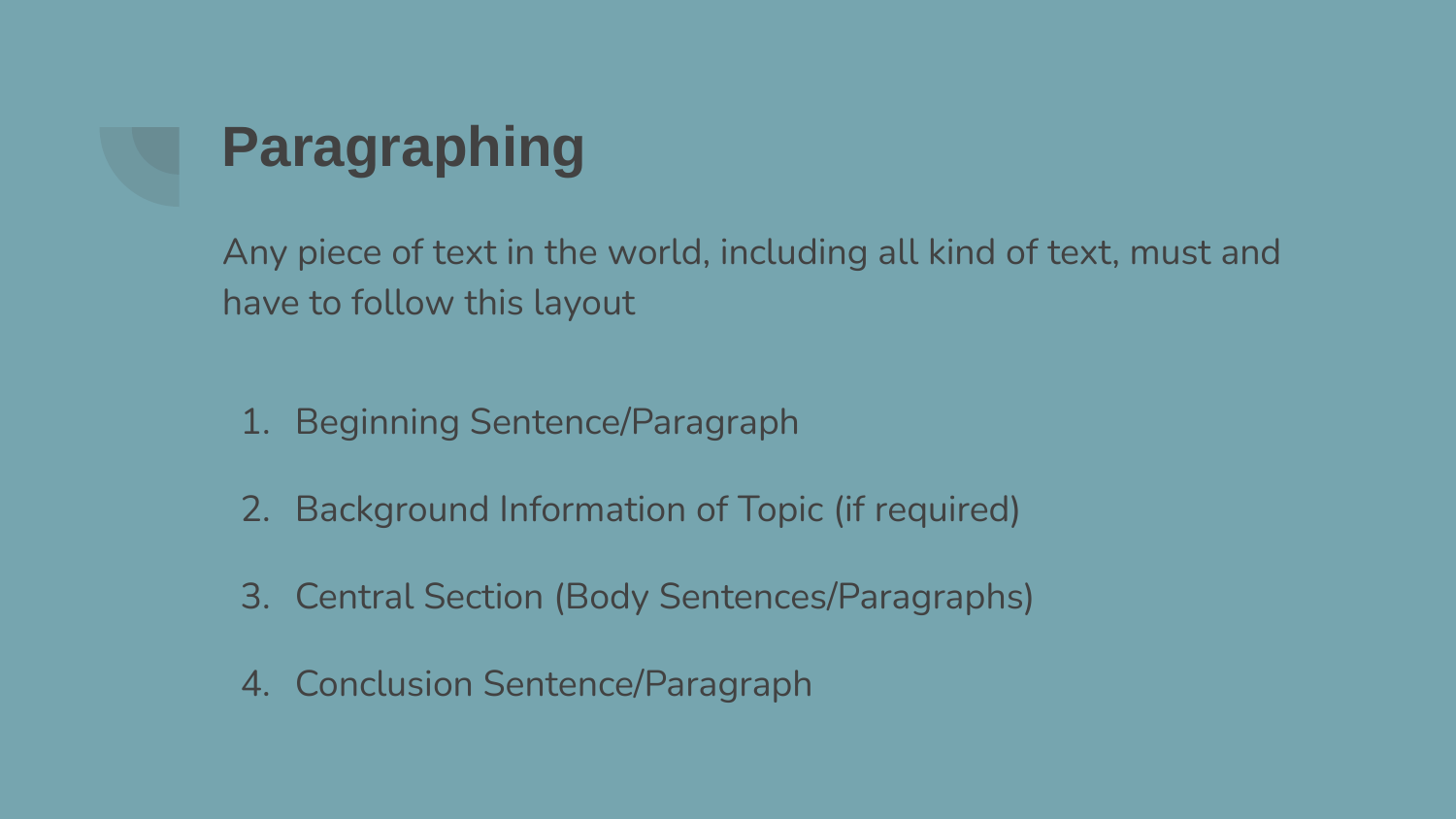

# Paragraphing
Any piece of text in the world, including all kind of text, must and have to follow this layout
Beginning Sentence/Paragraph
Background Information of Topic (if required)
Central Section (Body Sentences/Paragraphs)
Conclusion Sentence/Paragraph